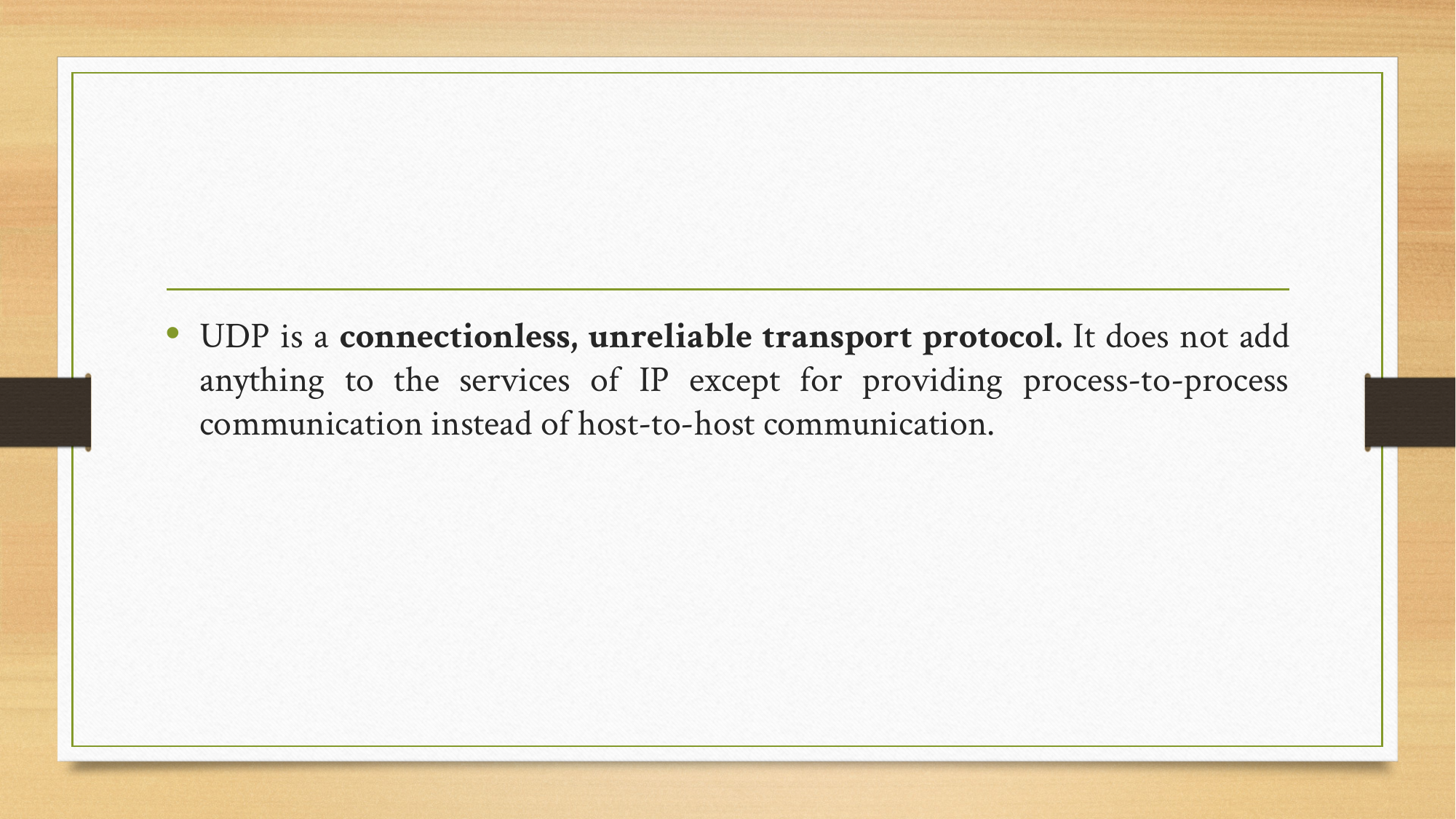

#
UDP is a connectionless, unreliable transport protocol. It does not add anything to the services of IP except for providing process-to-process communication instead of host-to-host communication.